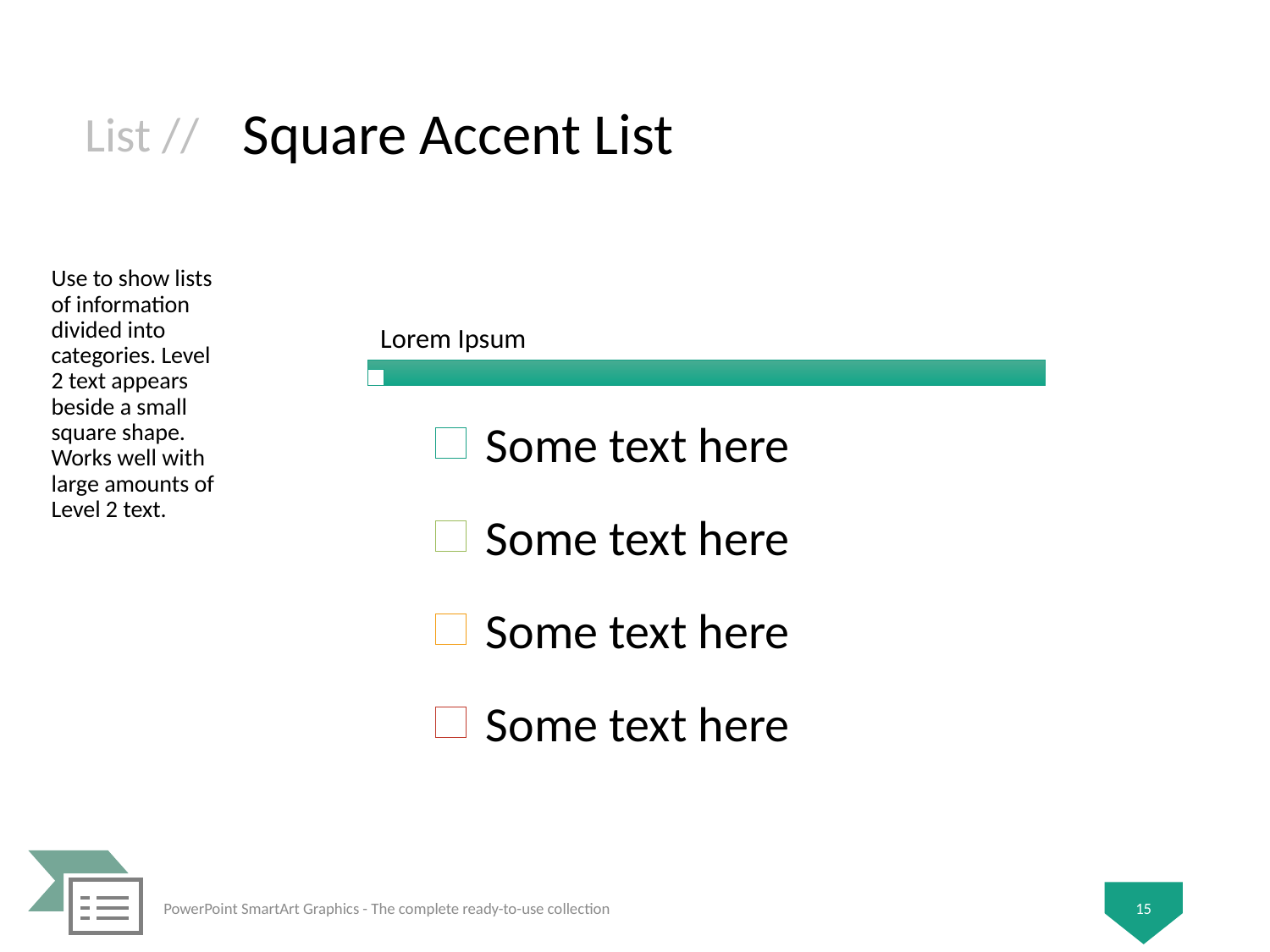

# Square Accent List
Use to show lists of information divided into categories. Level 2 text appears beside a small square shape. Works well with large amounts of Level 2 text.
Lorem Ipsum
Lorem Ipsum
Lorem Ipsum
Some text here
Some text here
Some text here
Some text here
Some text here
Some text here
Some text here
Some text here
Some text here
Some text here
Some text here
Some text here
15
PowerPoint SmartArt Graphics - The complete ready-to-use collection